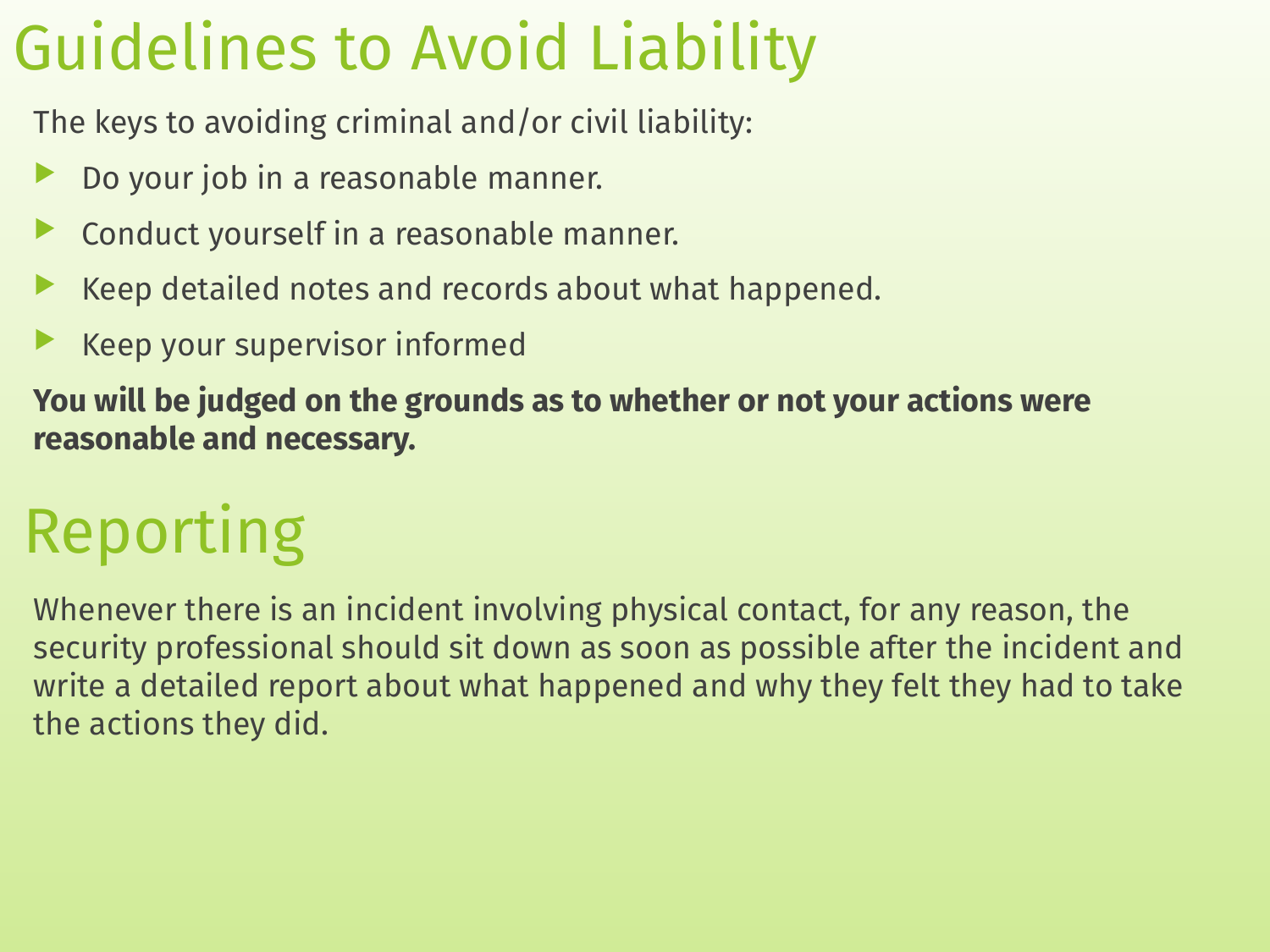

# Guidelines to Avoid Liability
The keys to avoiding criminal and/or civil liability:
Do your job in a reasonable manner.
Conduct yourself in a reasonable manner.
Keep detailed notes and records about what happened.
Keep your supervisor informed
You will be judged on the grounds as to whether or not your actions were reasonable and necessary.
Reporting
Whenever there is an incident involving physical contact, for any reason, the security professional should sit down as soon as possible after the incident and write a detailed report about what happened and why they felt they had to take the actions they did.
8